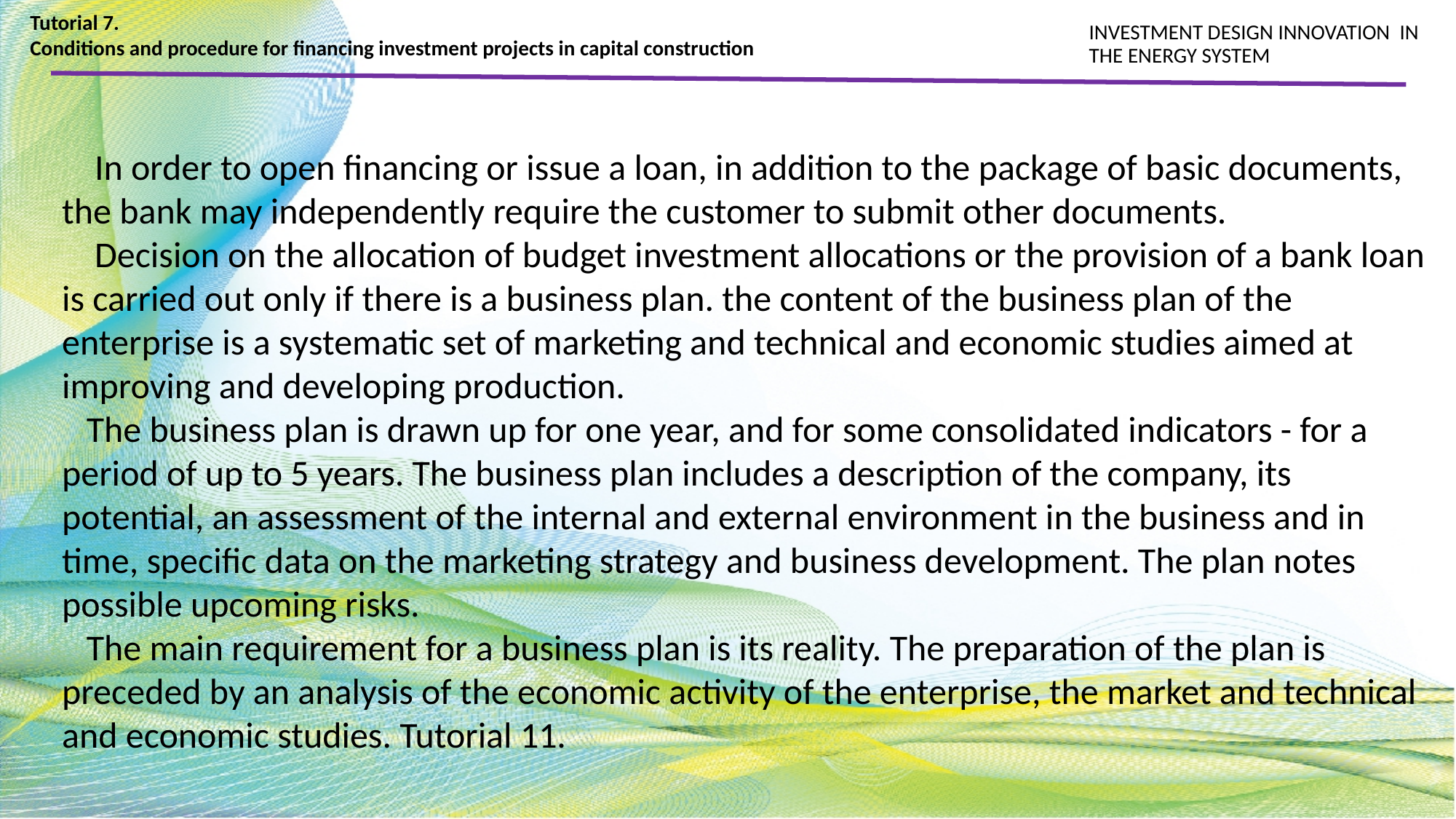

Tutorial 7.
Conditions and procedure for financing investment projects in capital construction
INVESTMENT DESIGN INNOVATION  IN
THE ENERGY SYSTEM
    In order to open financing or issue a loan, in addition to the package of basic documents, the bank may independently require the customer to submit other documents.
    Decision on the allocation of budget investment allocations or the provision of a bank loan is carried out only if there is a business plan. the content of the business plan of the enterprise is a systematic set of marketing and technical and economic studies aimed at improving and developing production.
   The business plan is drawn up for one year, and for some consolidated indicators - for a period of up to 5 years. The business plan includes a description of the company, its potential, an assessment of the internal and external environment in the business and in time, specific data on the marketing strategy and business development. The plan notes possible upcoming risks.
   The main requirement for a business plan is its reality. The preparation of the plan is preceded by an analysis of the economic activity of the enterprise, the market and technical and economic studies. Tutorial 11.